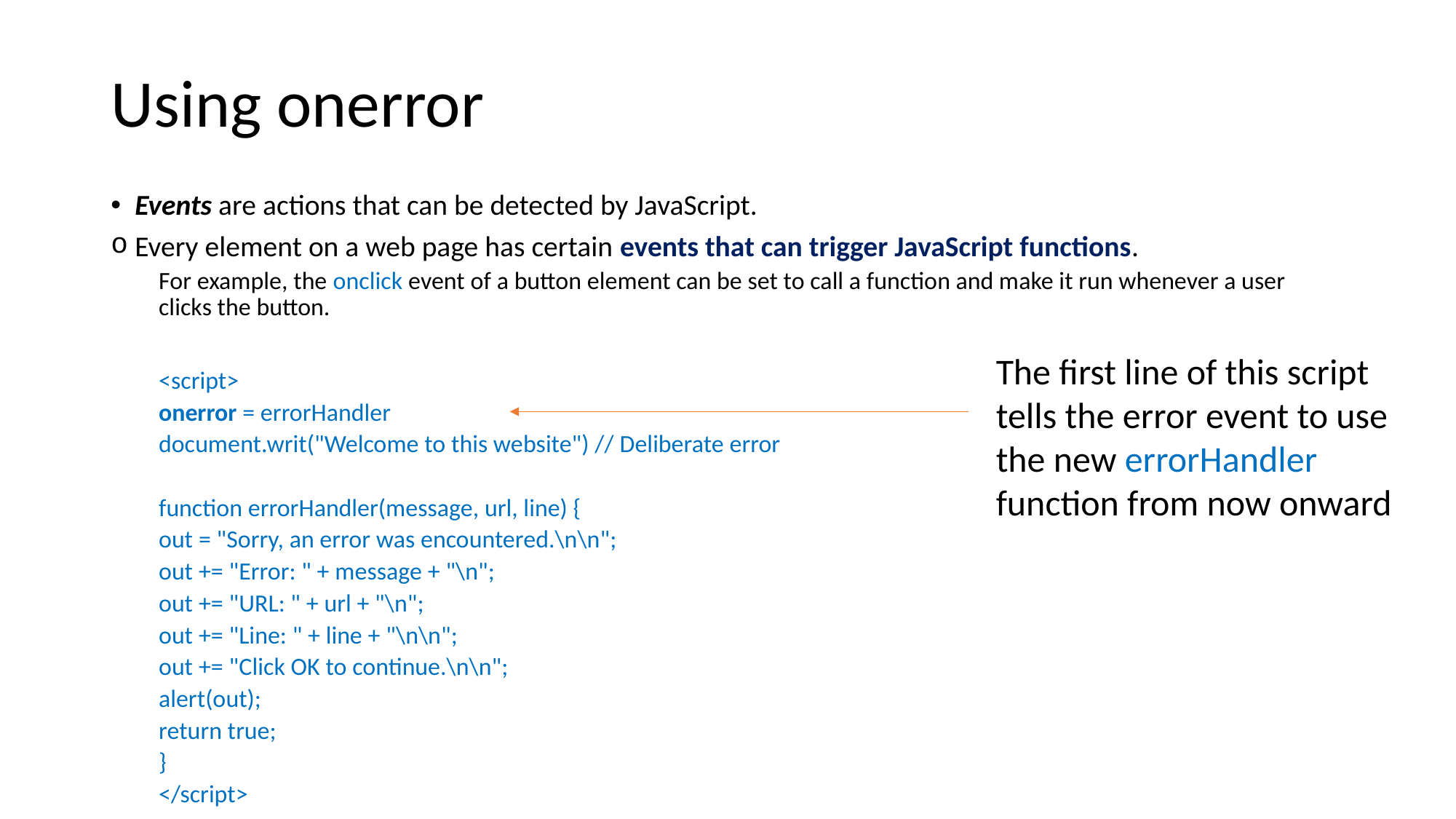

# Using onerror
Events are actions that can be detected by JavaScript.
Every element on a web page has certain events that can trigger JavaScript functions.
For example, the onclick event of a button element can be set to call a function and make it run whenever a user clicks the button.

<script>
	onerror = errorHandler
	document.writ("Welcome to this website") // Deliberate error

	function errorHandler(message, url, line) {
		out = "Sorry, an error was encountered.\n\n";
		out += "Error: " + message + "\n";
		out += "URL: " + url + "\n";
		out += "Line: " + line + "\n\n";
		out += "Click OK to continue.\n\n";
		alert(out);
		return true;
	}
</script>
The first line of this script tells the error event to use the new errorHandler function from now onward